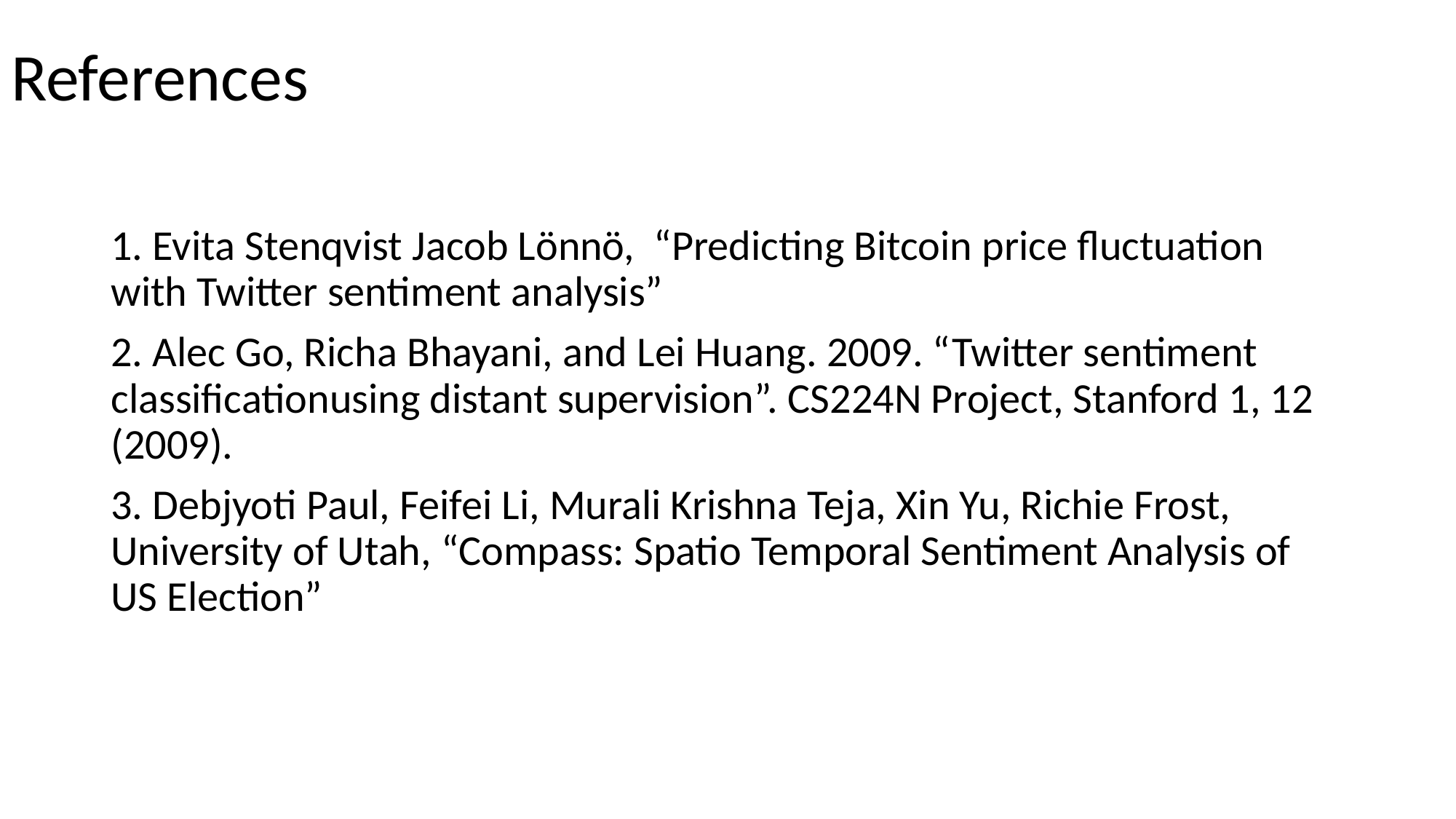

# References
1. Evita Stenqvist Jacob Lönnö,  “Predicting Bitcoin price fluctuation with Twitter sentiment analysis”
2. Alec Go, Richa Bhayani, and Lei Huang. 2009. “Twitter sentiment classificationusing distant supervision”. CS224N Project, Stanford 1, 12 (2009).
3. Debjyoti Paul, Feifei Li, Murali Krishna Teja, Xin Yu, Richie Frost, University of Utah, “Compass: Spatio Temporal Sentiment Analysis of US Election”